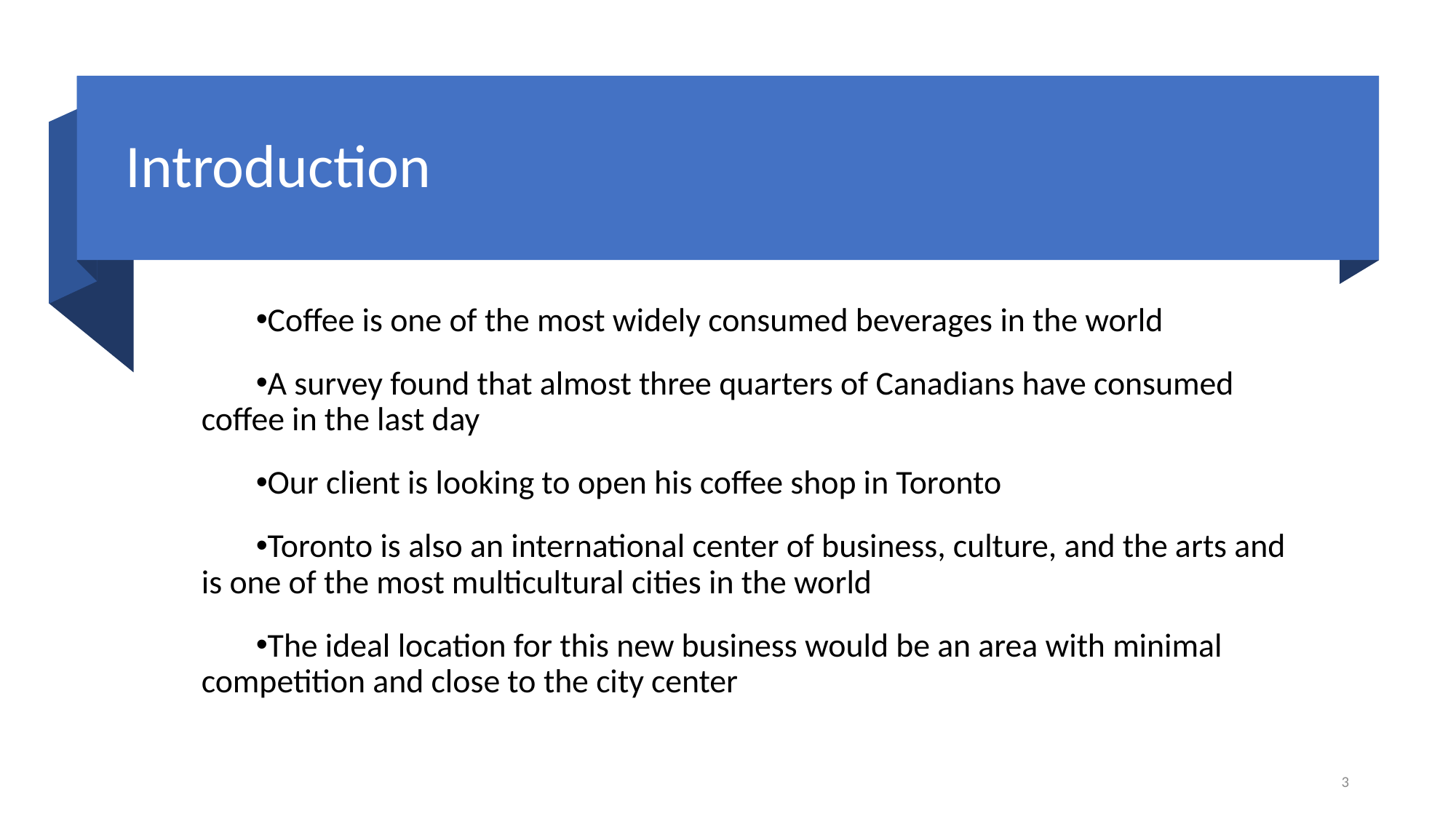

# Introduction

Coffee is one of the most widely consumed beverages in the world
A survey found that almost three quarters of Canadians have consumed coffee in the last day
Our client is looking to open his coffee shop in Toronto
Toronto is also an international center of business, culture, and the arts and is one of the most multicultural cities in the world
The ideal location for this new business would be an area with minimal competition and close to the city center

3